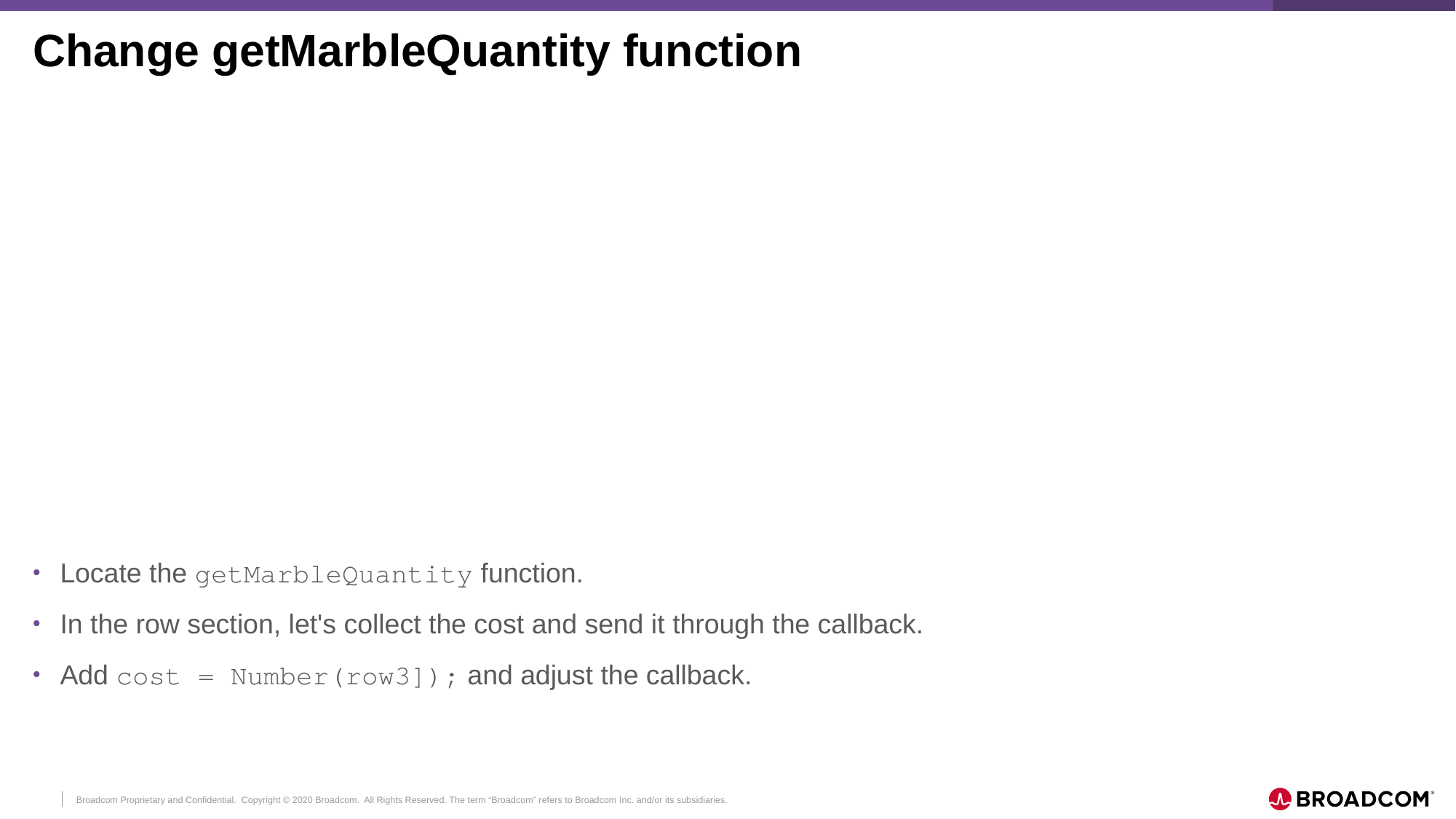

# Change getMarbleQuantity function
Locate the getMarbleQuantity function.
In the row section, let's collect the cost and send it through the callback.
Add cost = Number(row3]); and adjust the callback.